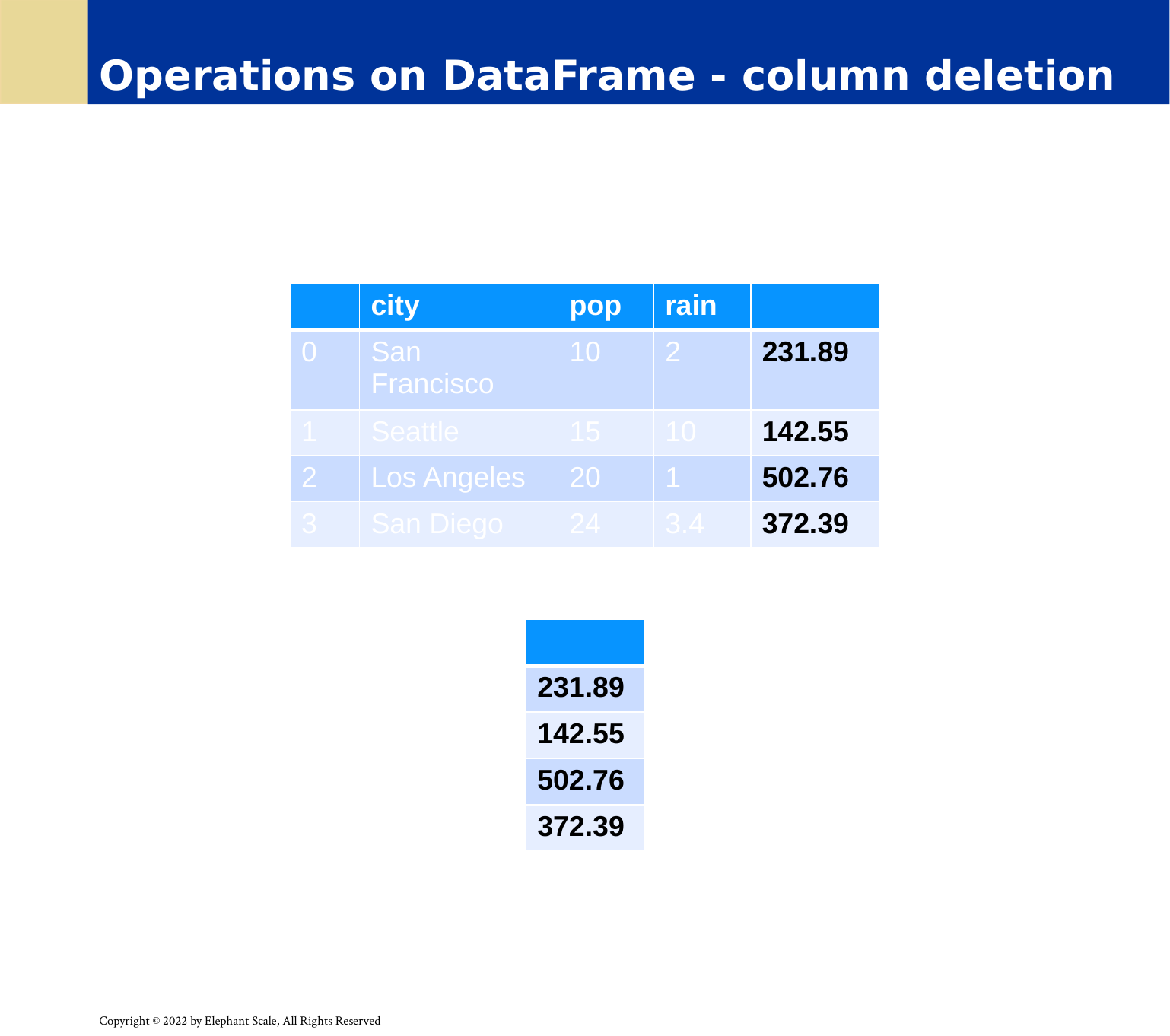

# Operations on DataFrame - column deletion

|  | city | pop | rain |  |
| --- | --- | --- | --- | --- |
| 0 | San Francisco | 10 | 2 | 231.89 |
| 1 | Seattle | 15 | 10 | 142.55 |
| 2 | Los Angeles | 20 | 1 | 502.76 |
| 3 | San Diego | 24 | 3.4 | 372.39 |
|  |
| --- |
| 231.89 |
| 142.55 |
| 502.76 |
| 372.39 |
Copyright © 2022 by Elephant Scale, All Rights Reserved